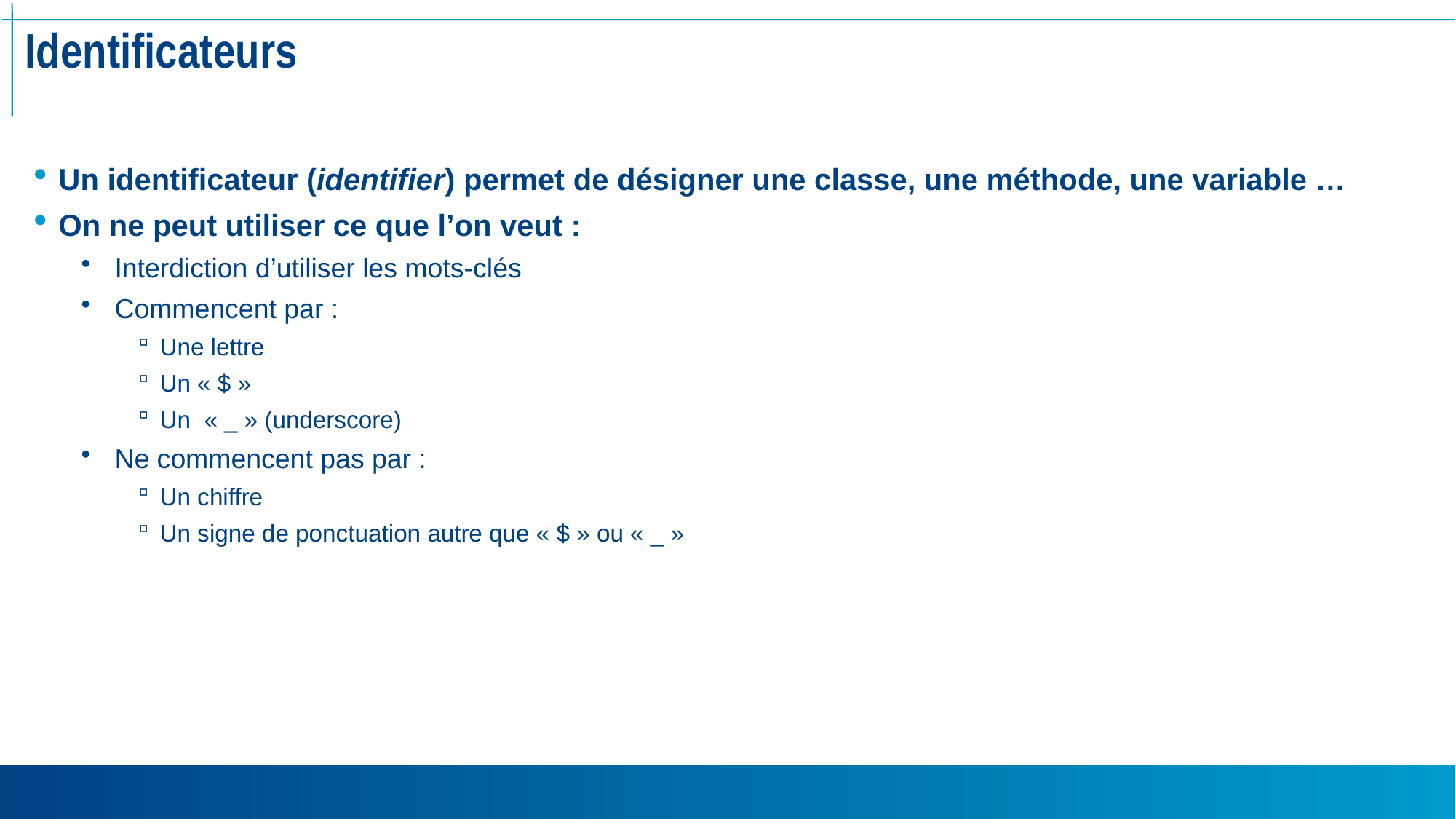

# Identificateurs
Un identificateur (identifier) permet de désigner une classe, une méthode, une variable …
On ne peut utiliser ce que l’on veut :
Interdiction d’utiliser les mots-clés
Commencent par :
Une lettre
Un « $ »
Un  « _ » (underscore)
Ne commencent pas par :
Un chiffre
Un signe de ponctuation autre que « $ » ou « _ »